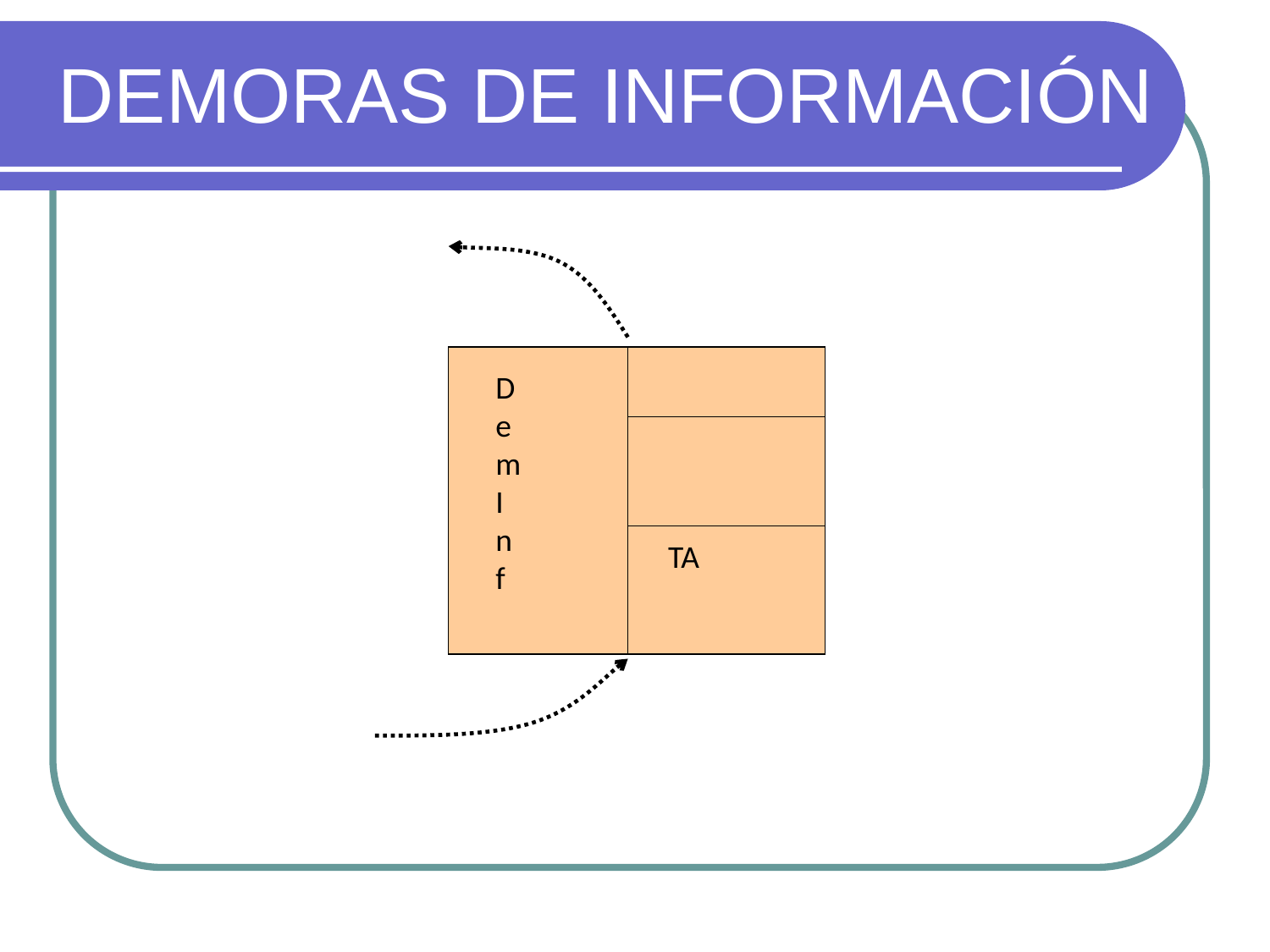

DEMORAS DE INFORMACIÓN

D
e
m
I
n
f
TA